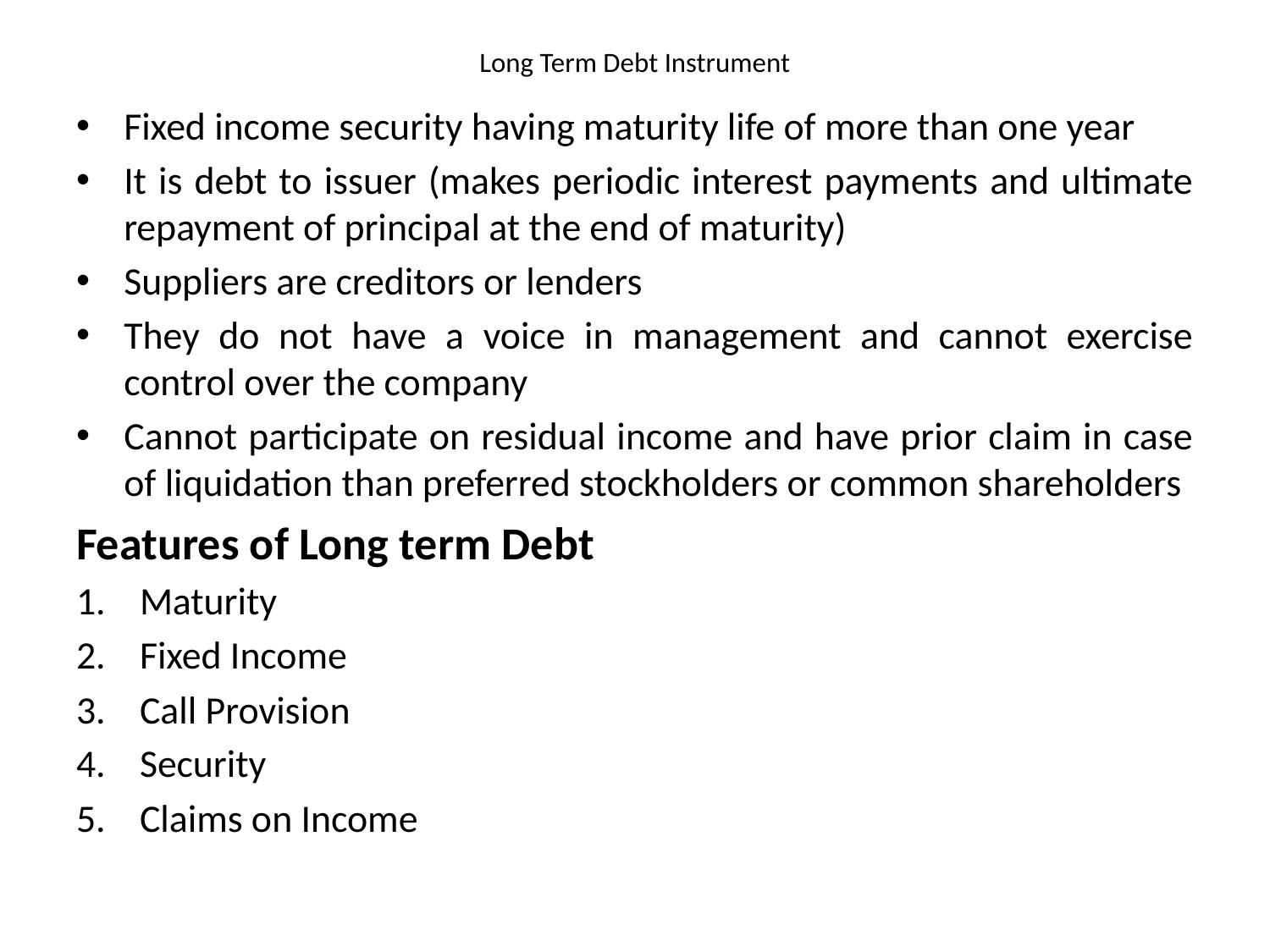

# Long Term Debt Instrument
Fixed income security having maturity life of more than one year
It is debt to issuer (makes periodic interest payments and ultimate repayment of principal at the end of maturity)
Suppliers are creditors or lenders
They do not have a voice in management and cannot exercise control over the company
Cannot participate on residual income and have prior claim in case of liquidation than preferred stockholders or common shareholders
Features of Long term Debt
Maturity
Fixed Income
Call Provision
Security
Claims on Income